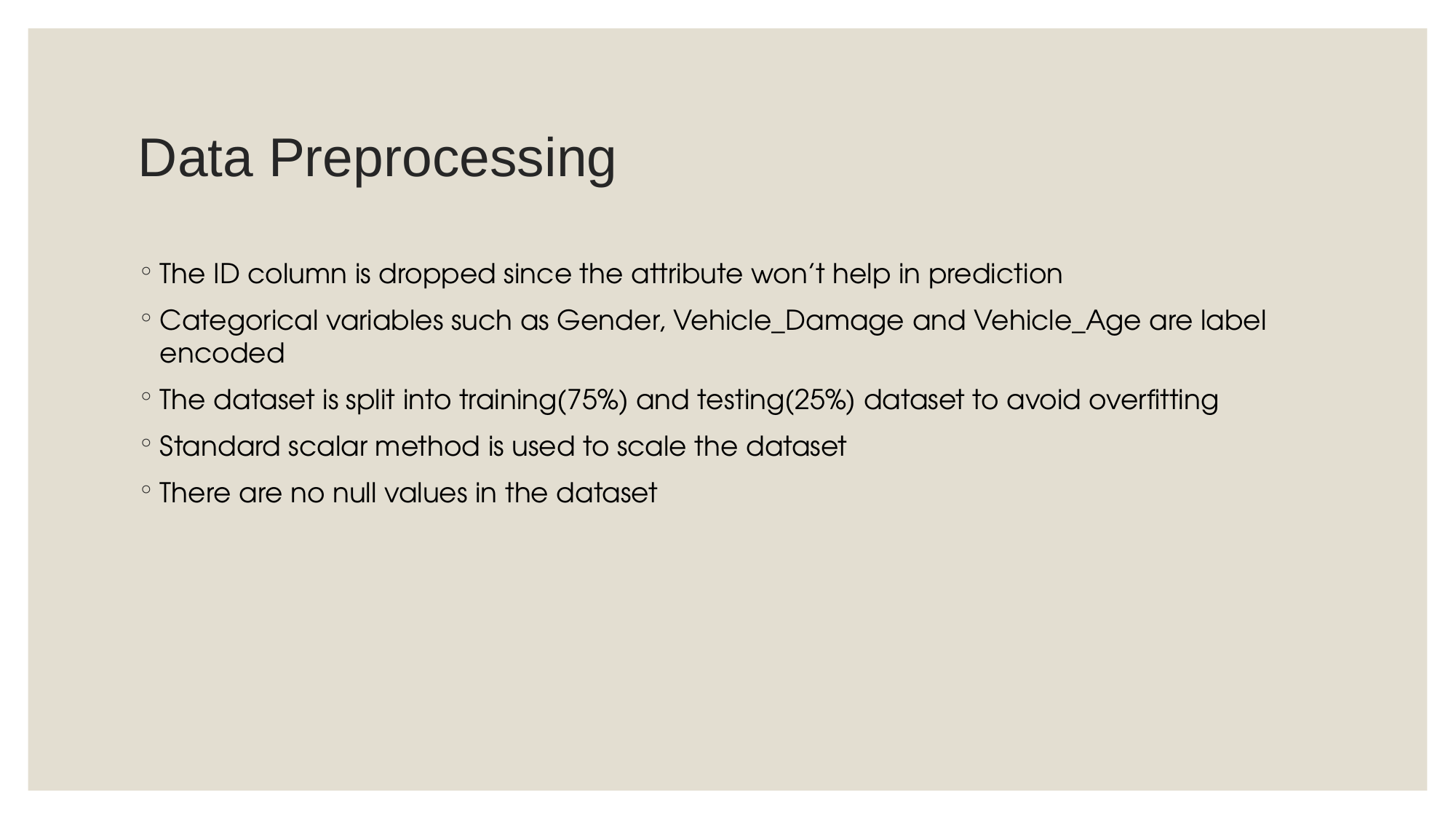

# Data Preprocessing
The ID column is dropped since the attribute won’t help in prediction
Categorical variables such as Gender, Vehicle_Damage and Vehicle_Age are label encoded
The dataset is split into training(75%) and testing(25%) dataset to avoid overfitting
Standard scalar method is used to scale the dataset
There are no null values in the dataset